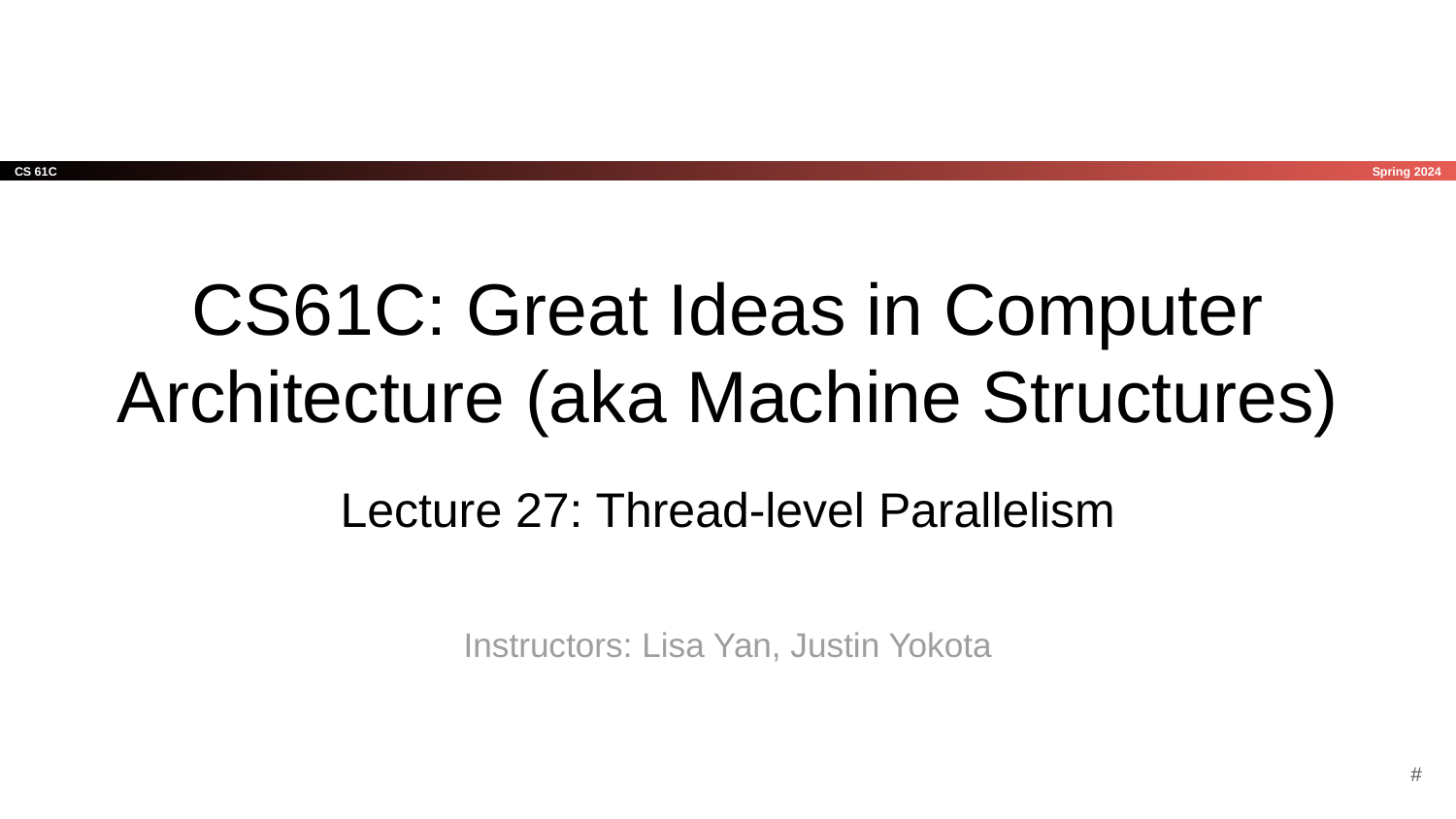

# CS61C: Great Ideas in Computer Architecture (aka Machine Structures)
Lecture 27: Thread-level Parallelism
Instructors: Lisa Yan, Justin Yokota
#